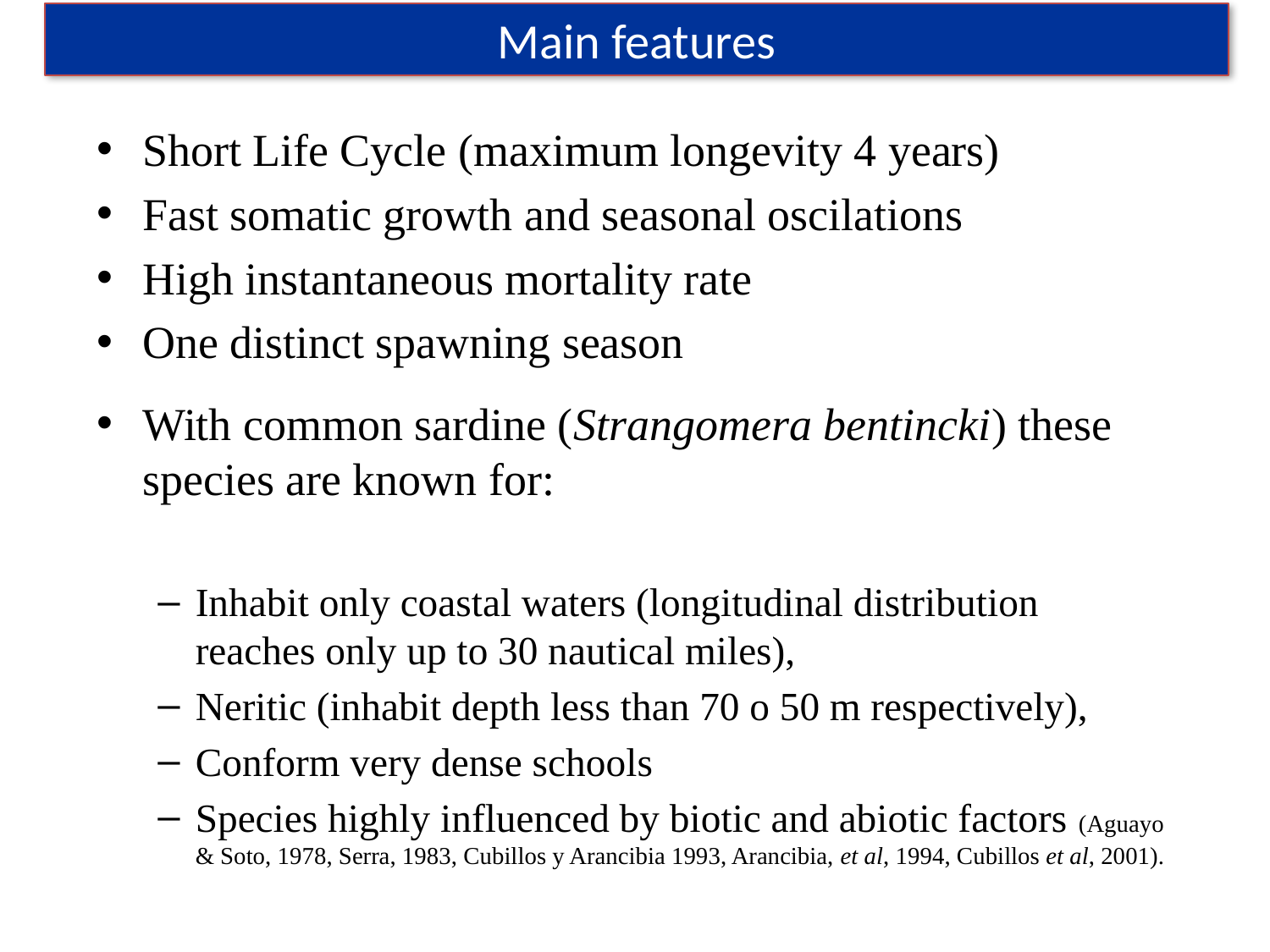

Main features
Short Life Cycle (maximum longevity 4 years)
Fast somatic growth and seasonal oscilations
High instantaneous mortality rate
One distinct spawning season

With common sardine (Strangomera bentincki) these species are known for:

Inhabit only coastal waters (longitudinal distribution reaches only up to 30 nautical miles),
Neritic (inhabit depth less than 70 o 50 m respectively),
Conform very dense schools
Species highly influenced by biotic and abiotic factors (Aguayo & Soto, 1978, Serra, 1983, Cubillos y Arancibia 1993, Arancibia, et al, 1994, Cubillos et al, 2001).